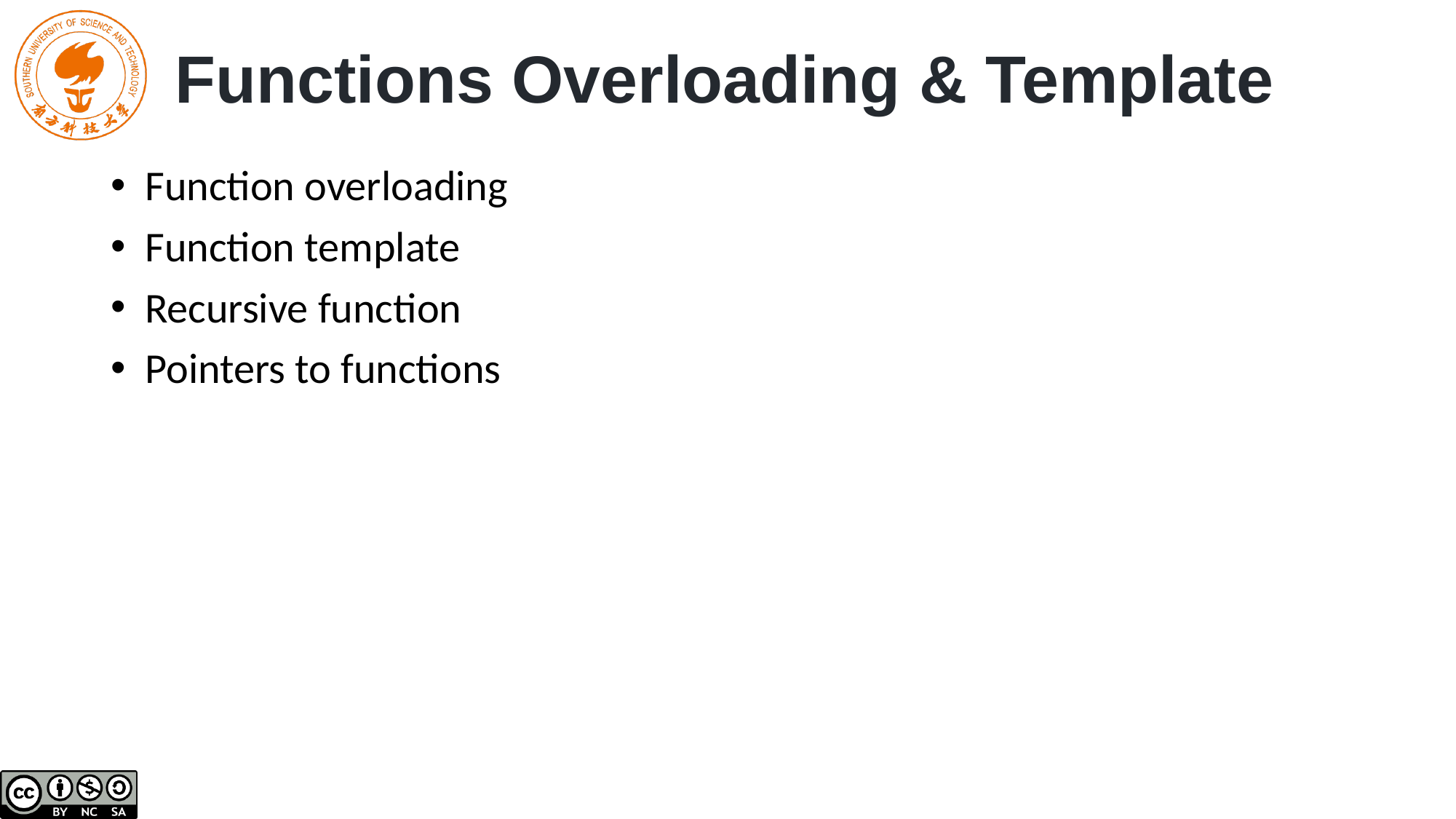

# Functions Overloading & Template
Function overloading
Function template
Recursive function
Pointers to functions